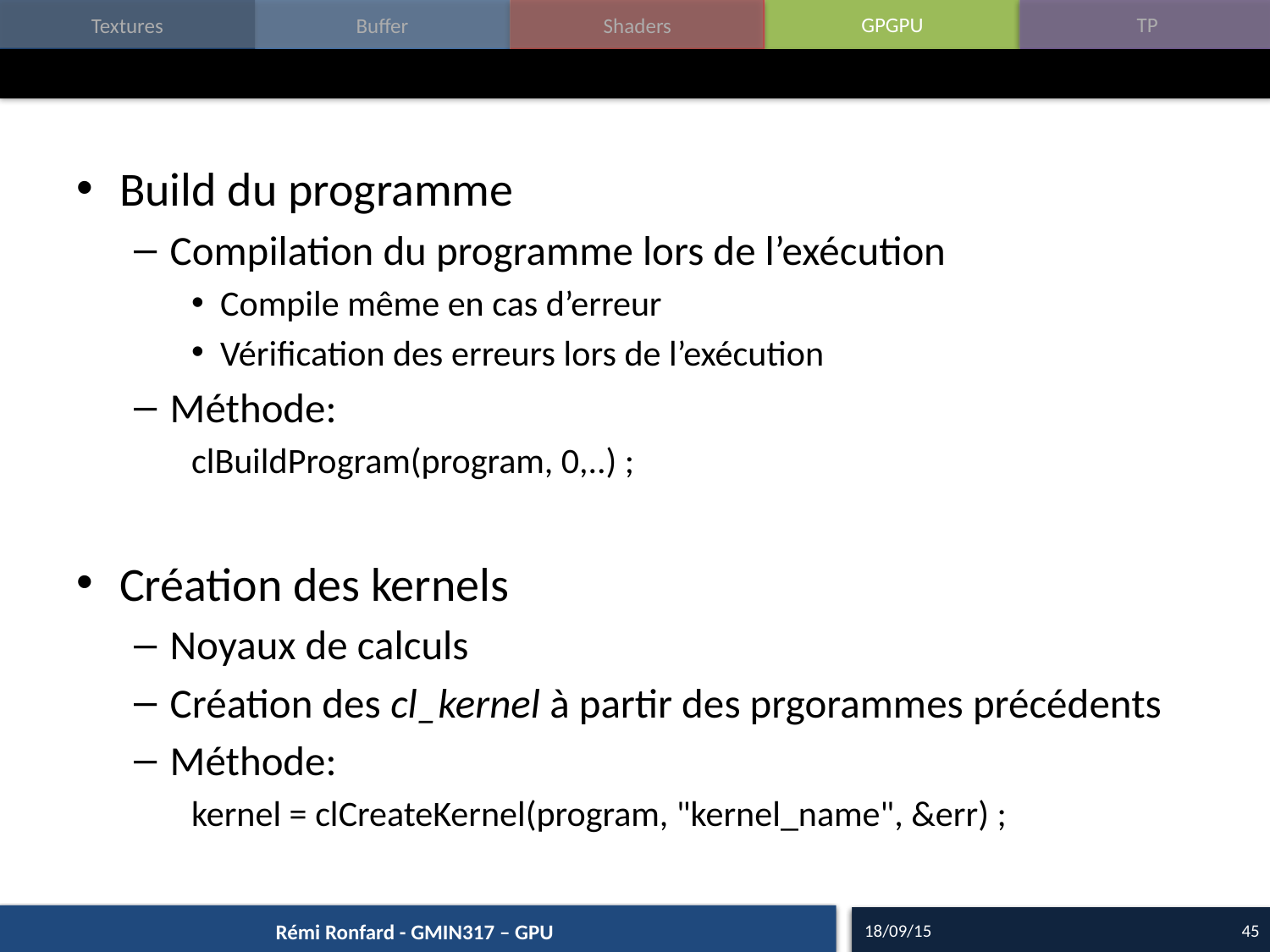

#
Build du programme
Compilation du programme lors de l’exécution
Compile même en cas d’erreur
Vérification des erreurs lors de l’exécution
Méthode:
clBuildProgram(program, 0,..) ;

Création des kernels
Noyaux de calculs
Création des cl_kernel à partir des prgorammes précédents
Méthode:
kernel = clCreateKernel(program, "kernel_name", &err) ;

18/09/15
45
Rémi Ronfard - GMIN317 – GPU